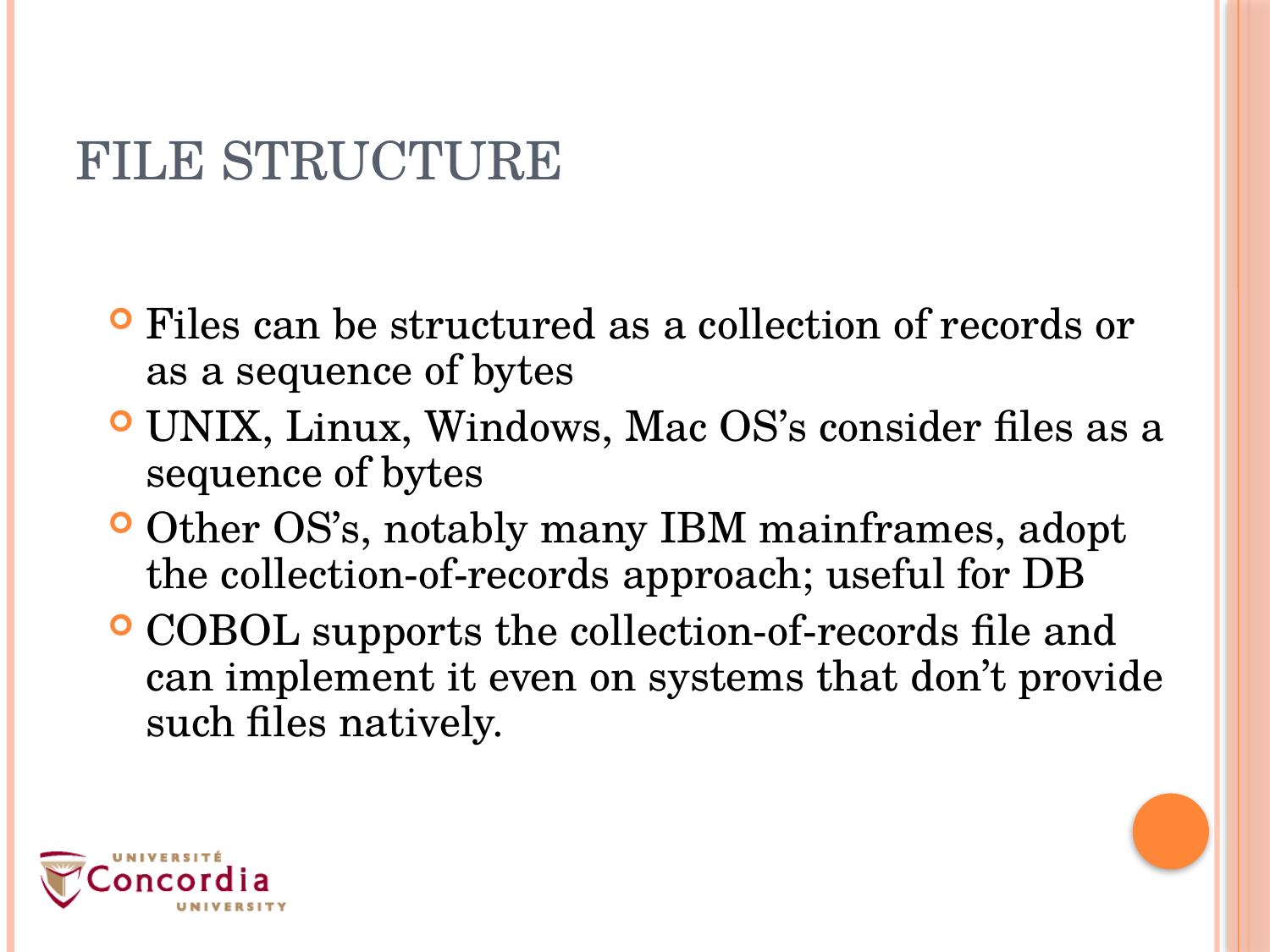

# File Structure
Files can be structured as a collection of records or as a sequence of bytes
UNIX, Linux, Windows, Mac OS’s consider files as a sequence of bytes
Other OS’s, notably many IBM mainframes, adopt the collection-of-records approach; useful for DB
COBOL supports the collection-of-records file and can implement it even on systems that don’t provide such files natively.